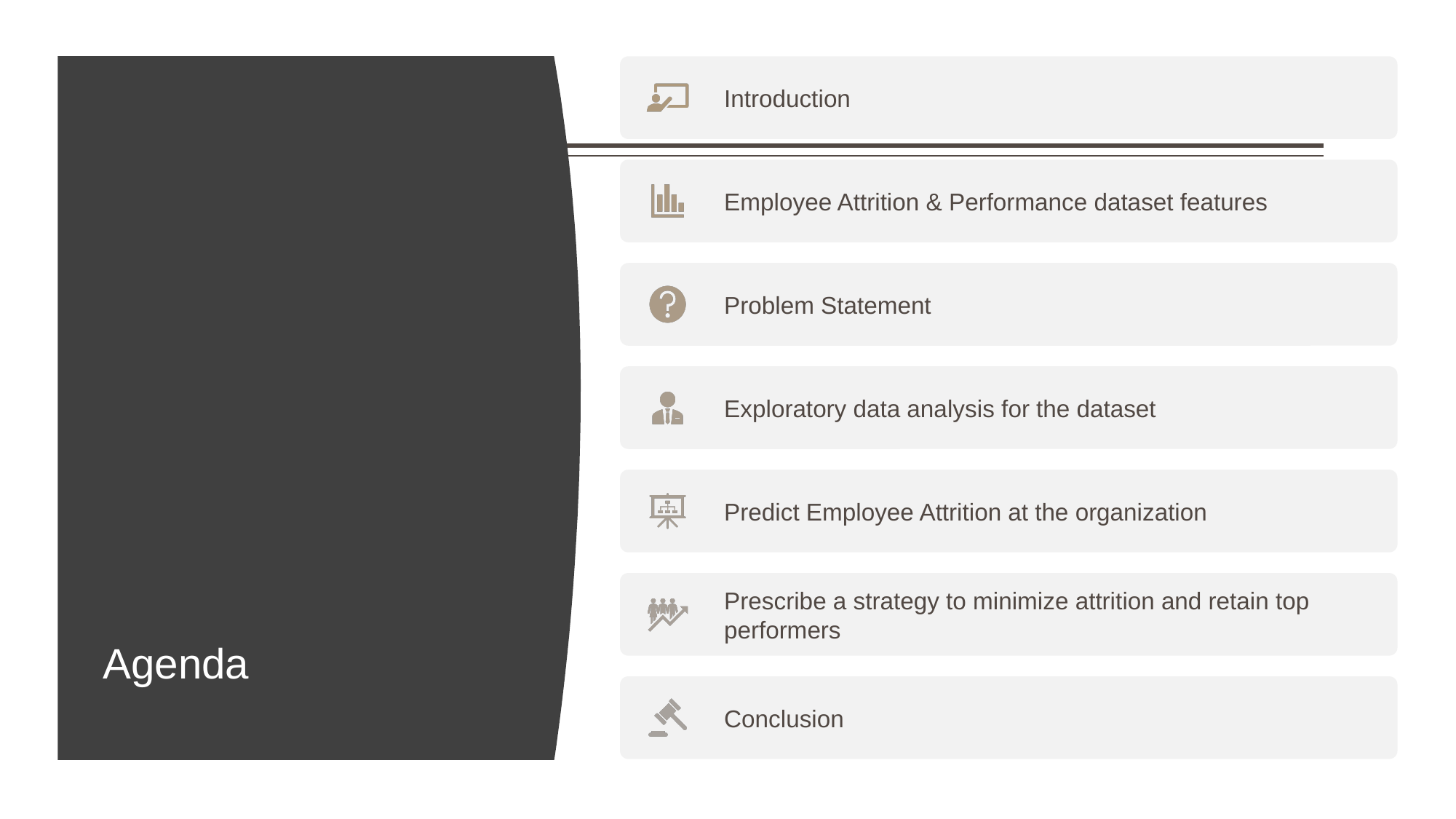

Introduction
Employee Attrition & Performance dataset features
Problem Statement
Exploratory data analysis for the dataset
Predict Employee Attrition at the organization
Prescribe a strategy to minimize attrition and retain top performers
Conclusion

# Agenda